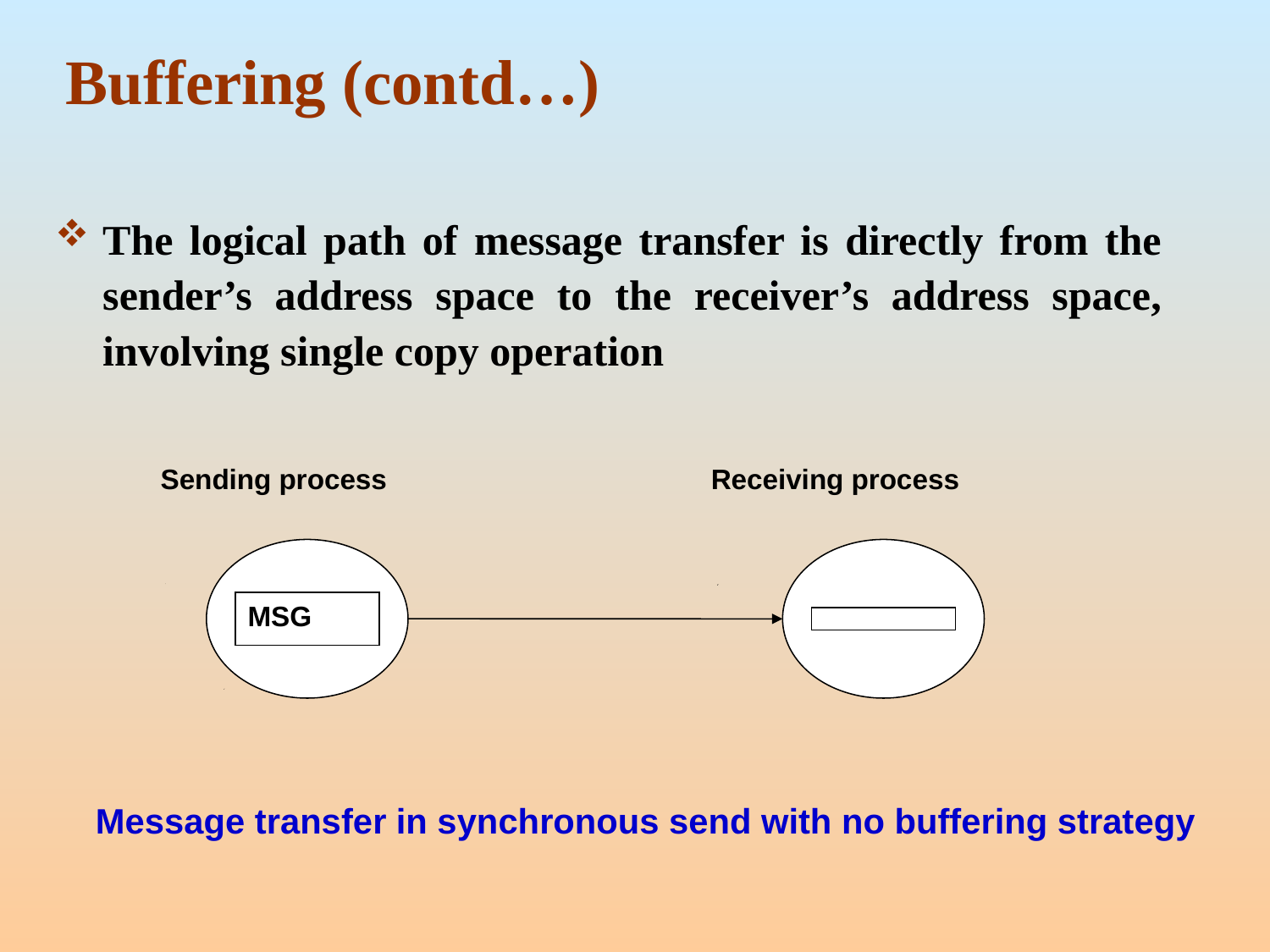

# Buffering (contd…)
The logical path of message transfer is directly from the sender’s address space to the receiver’s address space, involving single copy operation
Sending process
Receiving process

MSG

Message transfer in synchronous send with no buffering strategy